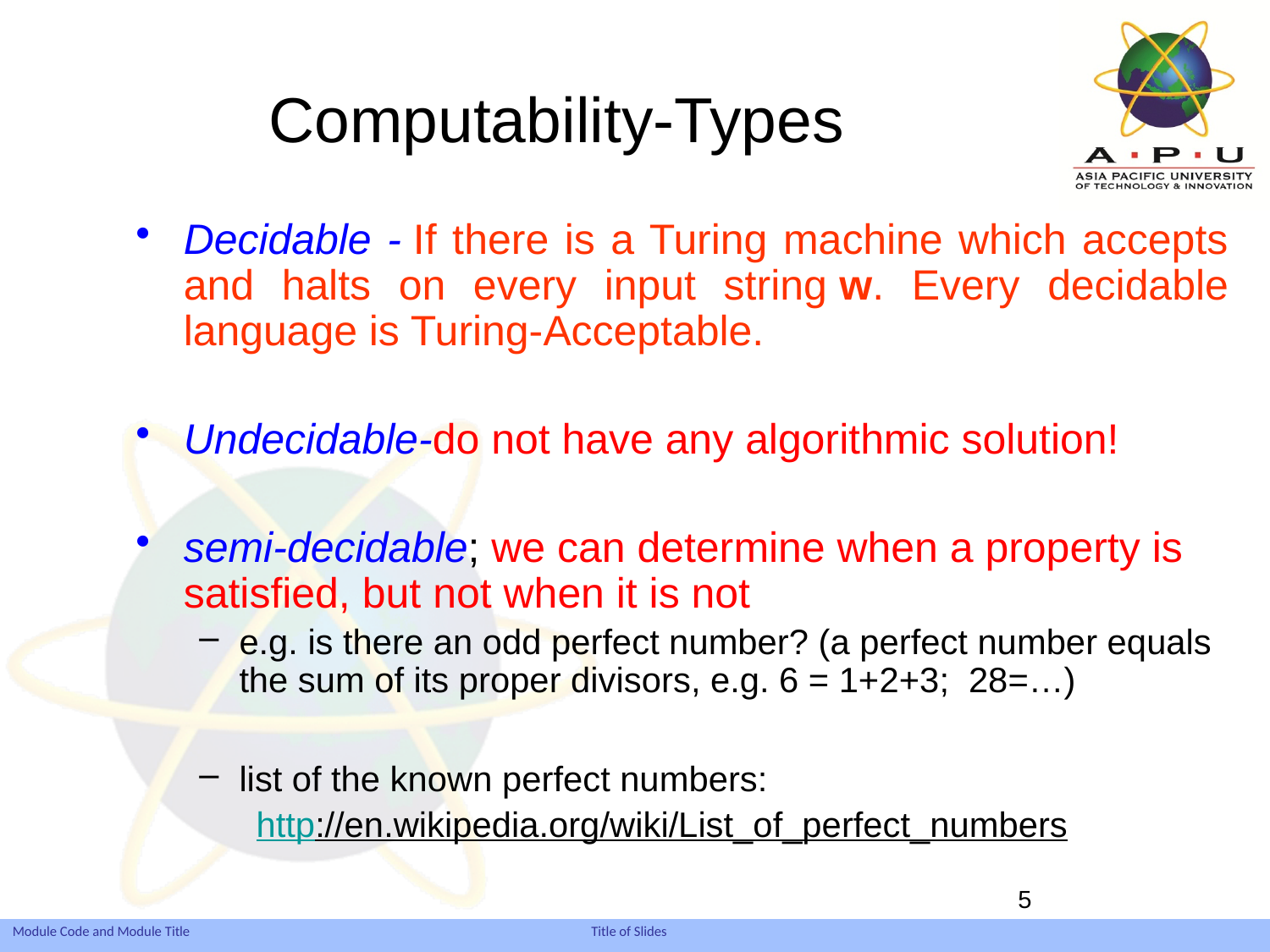

# Computability-Types
Decidable - If there is a Turing machine which accepts and halts on every input string w. Every decidable language is Turing-Acceptable.

Undecidable-do not have any algorithmic solution!

semi-decidable; we can determine when a property is satisfied, but not when it is not
e.g. is there an odd perfect number? (a perfect number equals the sum of its proper divisors, e.g. 6 = 1+2+3;  28=…)

list of the known perfect numbers:
http://en.wikipedia.org/wiki/List_of_perfect_numbers

5